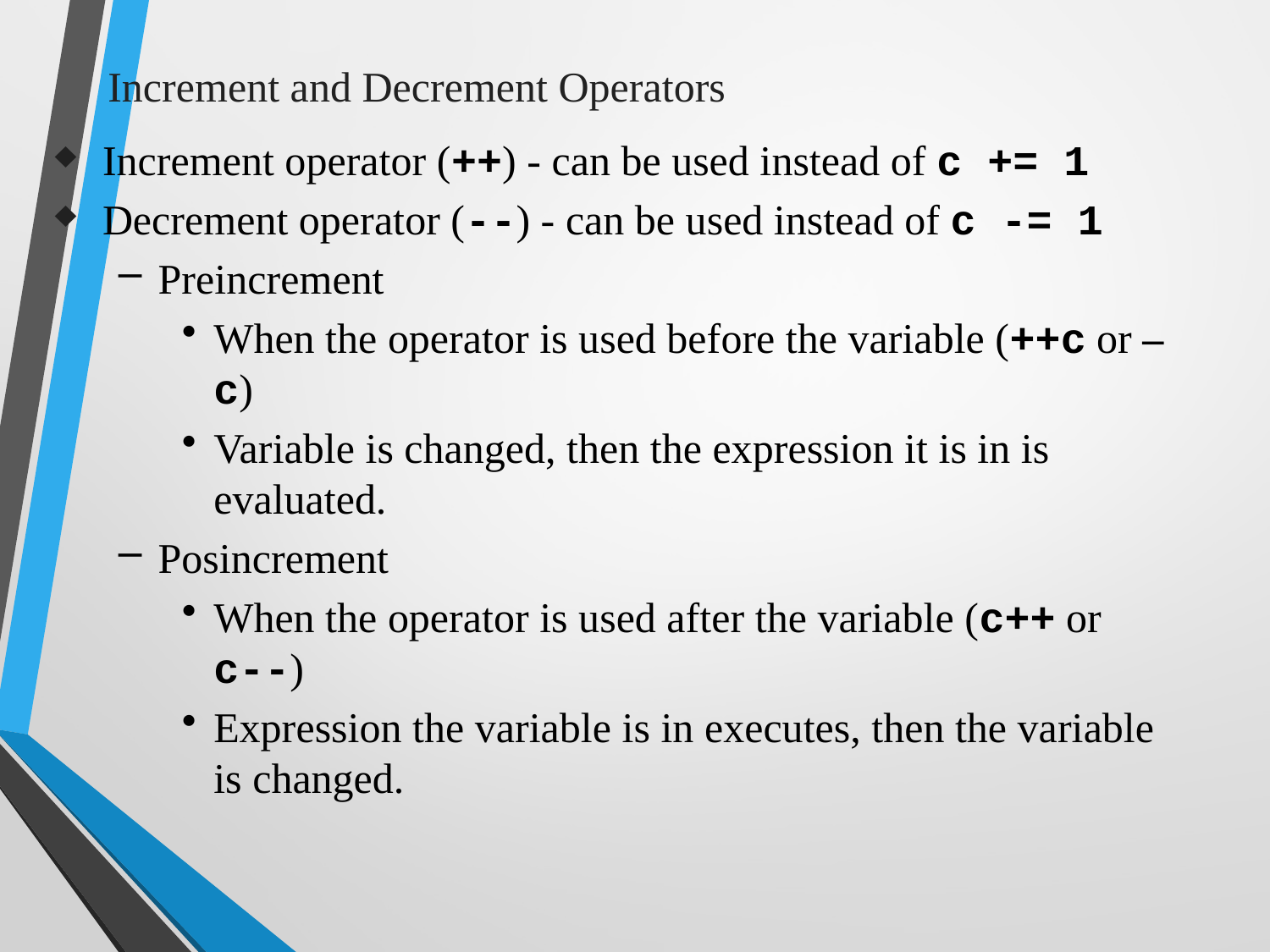

Increment and Decrement Operators
Increment operator (++) - can be used instead of c += 1
Decrement operator (--) - can be used instead of c -= 1
Preincrement
When the operator is used before the variable (++c or –c)
Variable is changed, then the expression it is in is evaluated.
Posincrement
When the operator is used after the variable (c++ or c--)
Expression the variable is in executes, then the variable is changed.